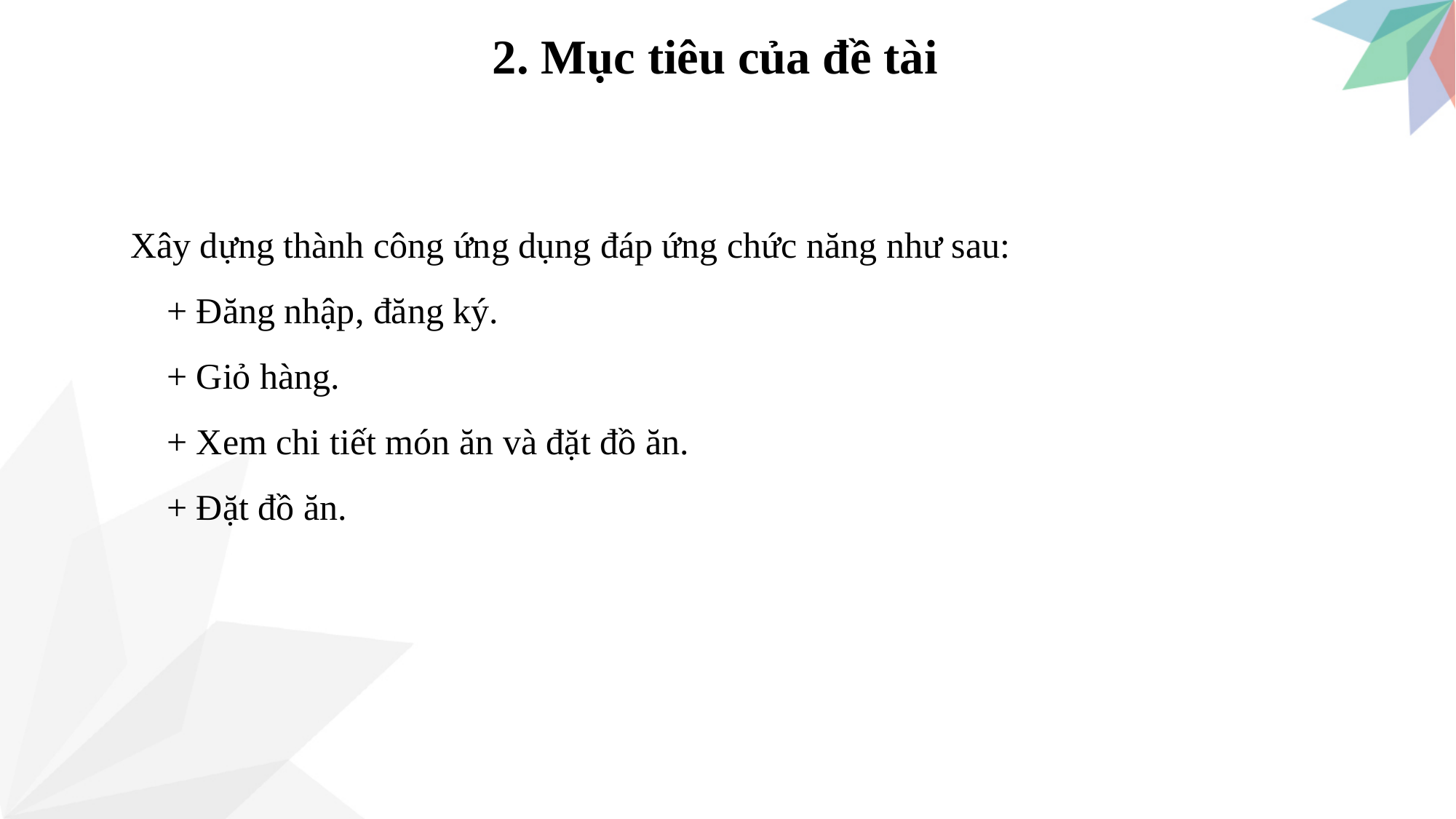

2. Mục tiêu của đề tài
Xây dựng thành công ứng dụng đáp ứng chức năng như sau:
    + Đăng nhập, đăng ký.
    + Giỏ hàng.
    + Xem chi tiết món ăn và đặt đồ ăn.
    + Đặt đồ ăn.